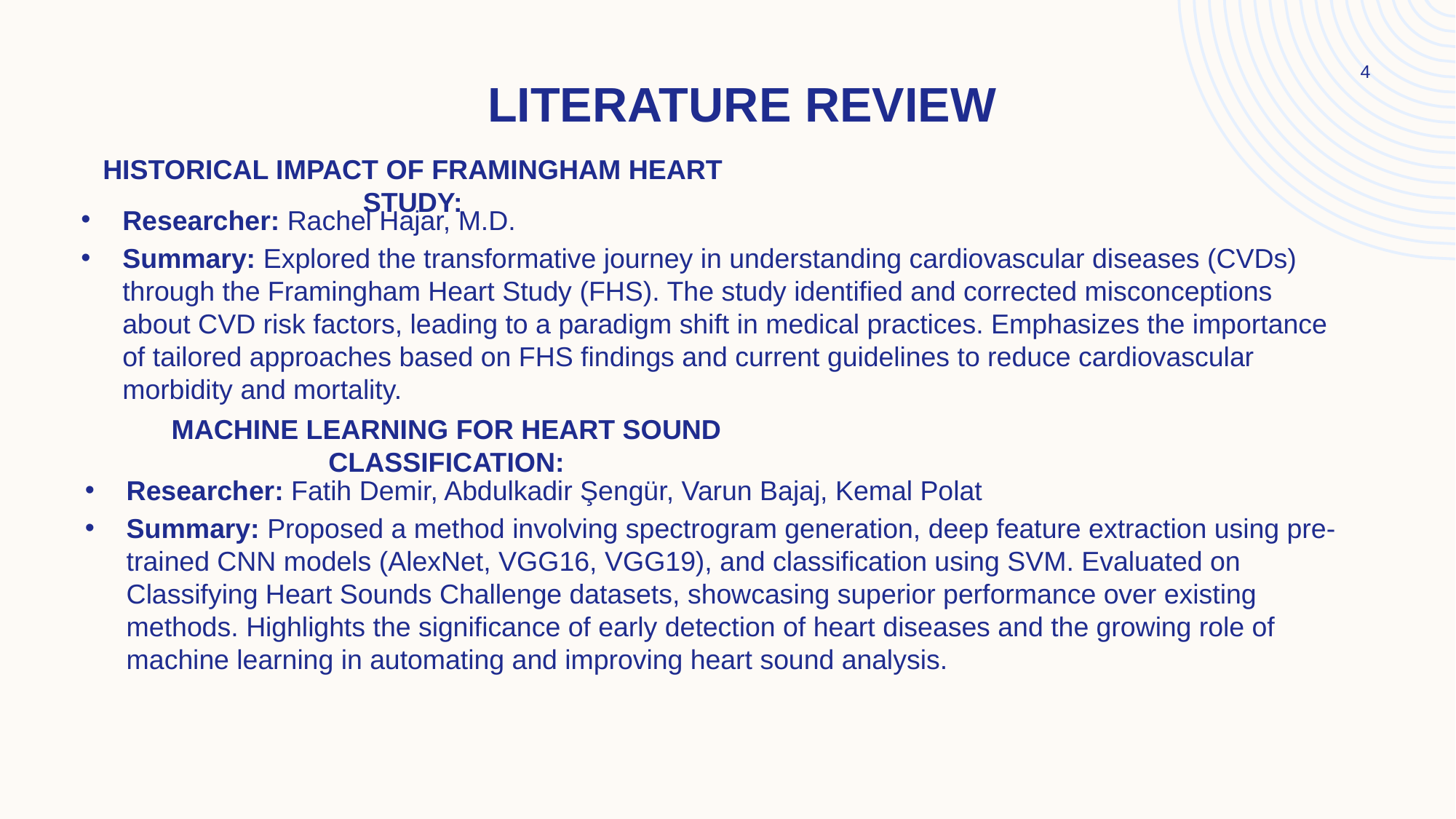

4
Literature review
Historical Impact of Framingham Heart Study:
Researcher: Rachel Hajar, M.D.
Summary: Explored the transformative journey in understanding cardiovascular diseases (CVDs) through the Framingham Heart Study (FHS). The study identified and corrected misconceptions about CVD risk factors, leading to a paradigm shift in medical practices. Emphasizes the importance of tailored approaches based on FHS findings and current guidelines to reduce cardiovascular morbidity and mortality.
Machine Learning for Heart Sound Classification:
Researcher: Fatih Demir, Abdulkadir Şengür, Varun Bajaj, Kemal Polat
Summary: Proposed a method involving spectrogram generation, deep feature extraction using pre-trained CNN models (AlexNet, VGG16, VGG19), and classification using SVM. Evaluated on Classifying Heart Sounds Challenge datasets, showcasing superior performance over existing methods. Highlights the significance of early detection of heart diseases and the growing role of machine learning in automating and improving heart sound analysis.